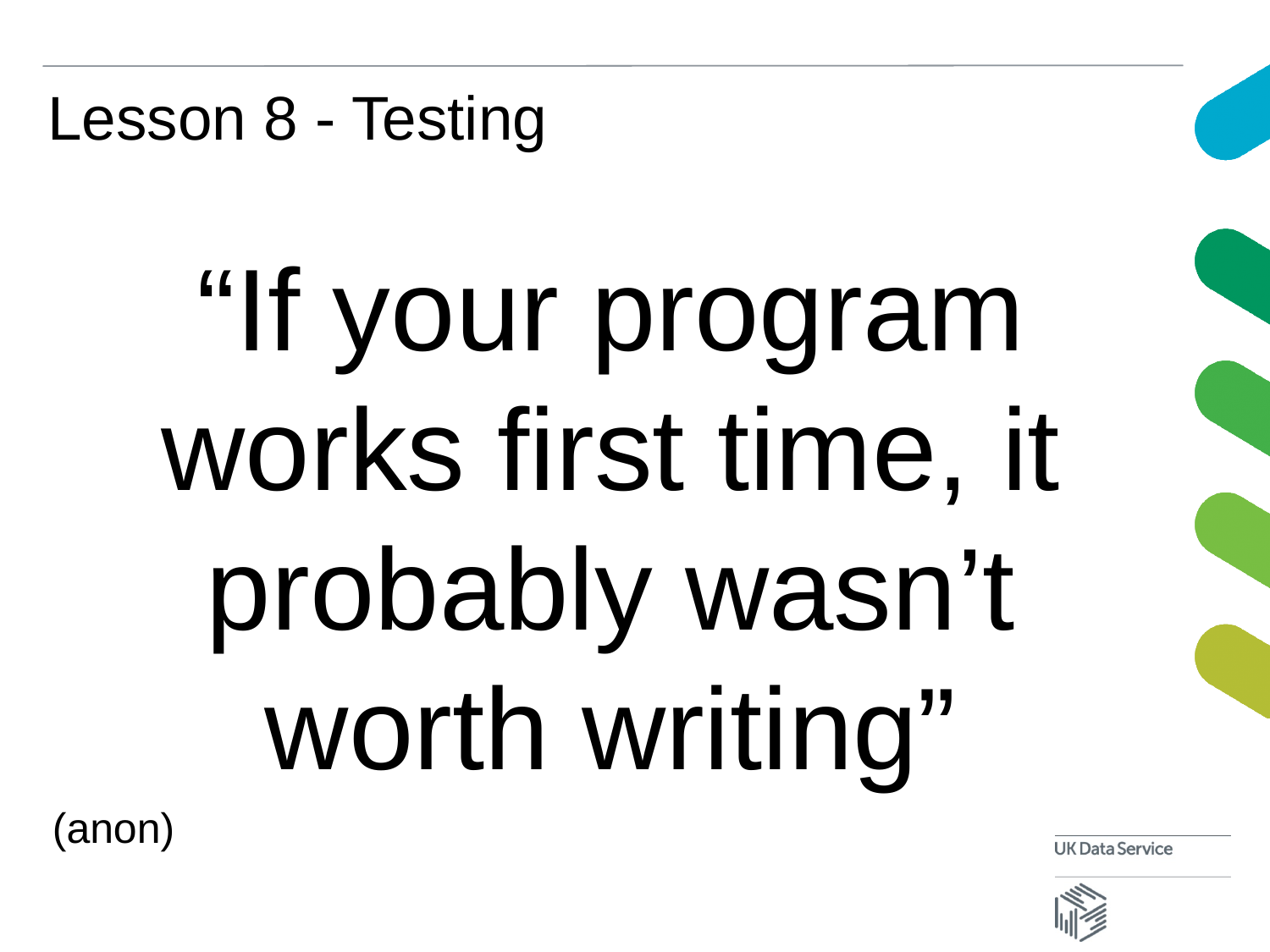

# Lesson 8 - Testing
“If your program works first time, it probably wasn’t worth writing”
(anon)